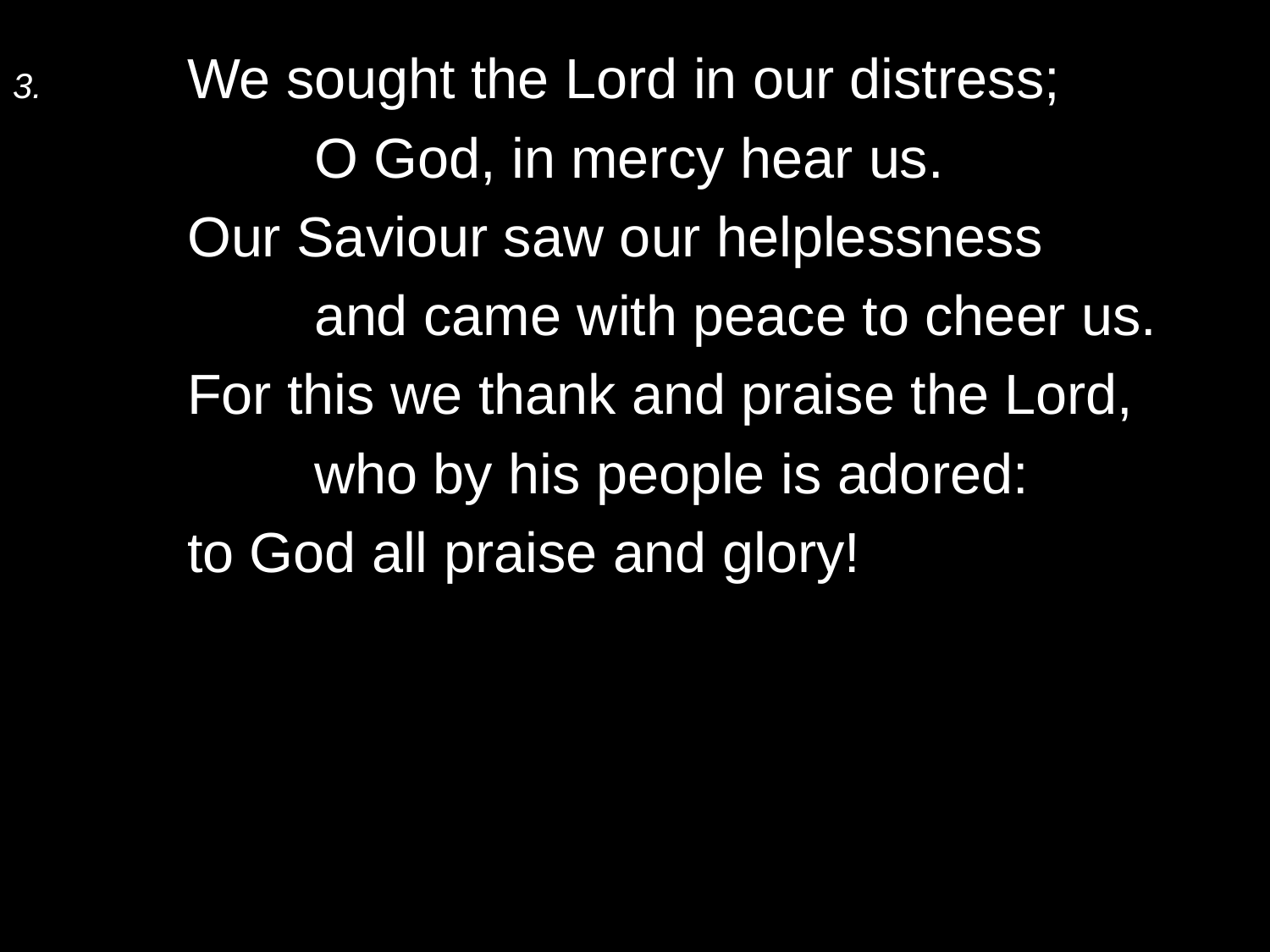

3.	We sought the Lord in our distress;
		O God, in mercy hear us.
	Our Saviour saw our helplessness
		and came with peace to cheer us.
	For this we thank and praise the Lord,
		who by his people is adored:
	to God all praise and glory!